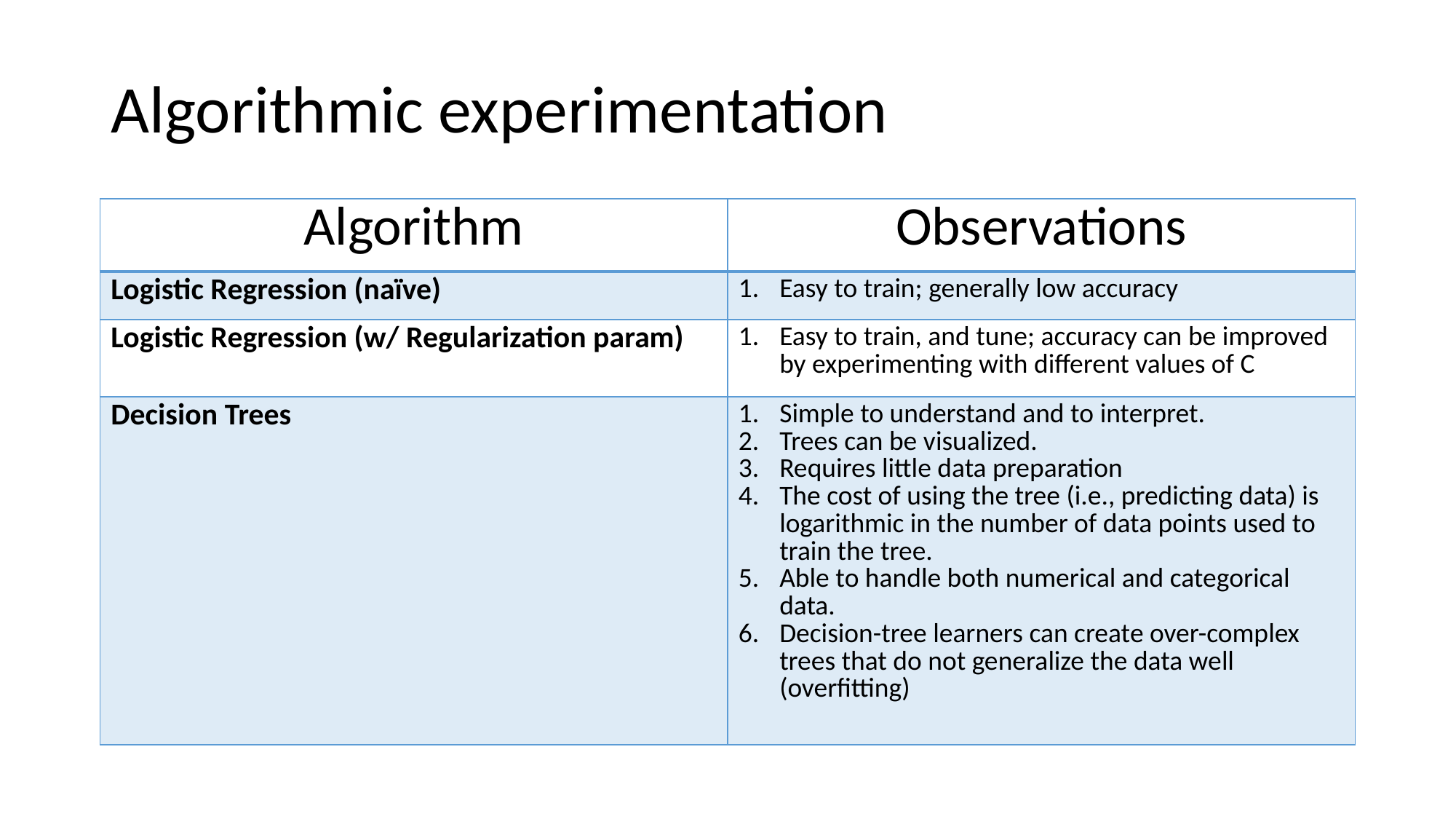

# Algorithmic experimentation
| Algorithm | Observations |
| --- | --- |
| Logistic Regression (naïve) | Easy to train; generally low accuracy |
| Logistic Regression (w/ Regularization param) | Easy to train, and tune; accuracy can be improved by experimenting with different values of C |
| Decision Trees | Simple to understand and to interpret. Trees can be visualized. Requires little data preparation The cost of using the tree (i.e., predicting data) is logarithmic in the number of data points used to train the tree. Able to handle both numerical and categorical data. Decision-tree learners can create over-complex trees that do not generalize the data well (overfitting) |